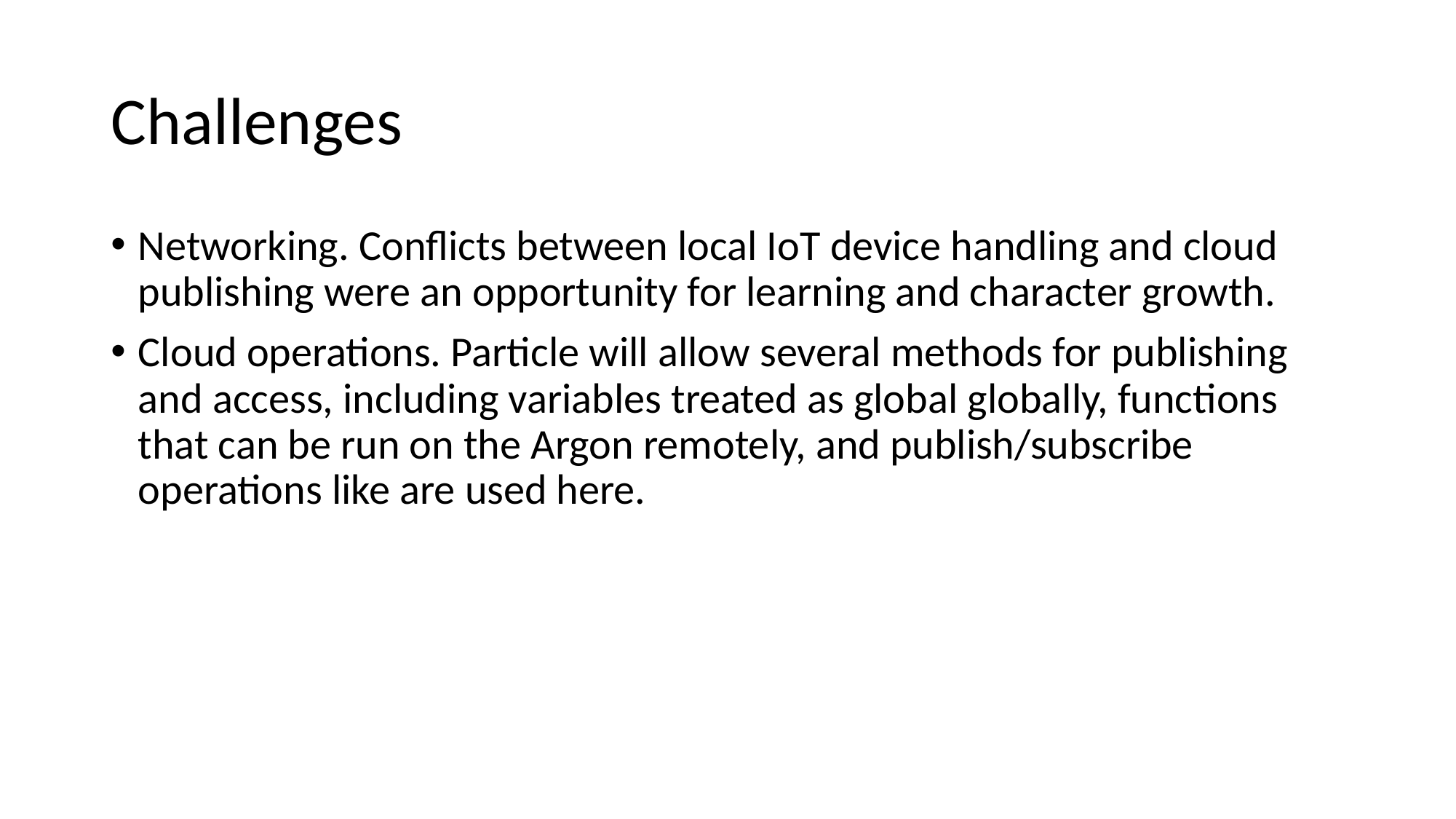

# Challenges
Networking. Conflicts between local IoT device handling and cloud publishing were an opportunity for learning and character growth.
Cloud operations. Particle will allow several methods for publishing and access, including variables treated as global globally, functions that can be run on the Argon remotely, and publish/subscribe operations like are used here.